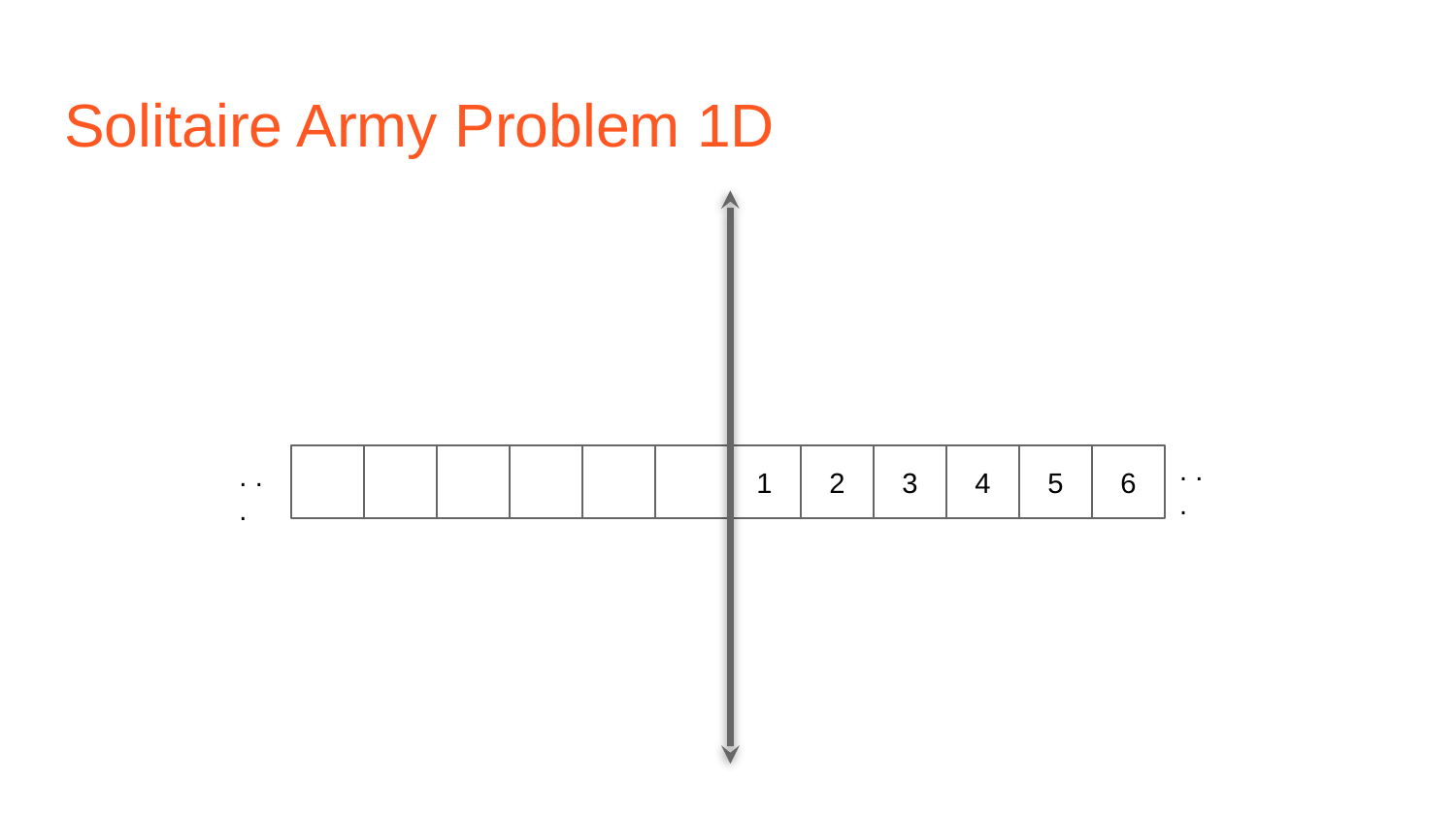

# Solitaire Army Problem 1D

1
2
3
4
5
6
. . .
. . .